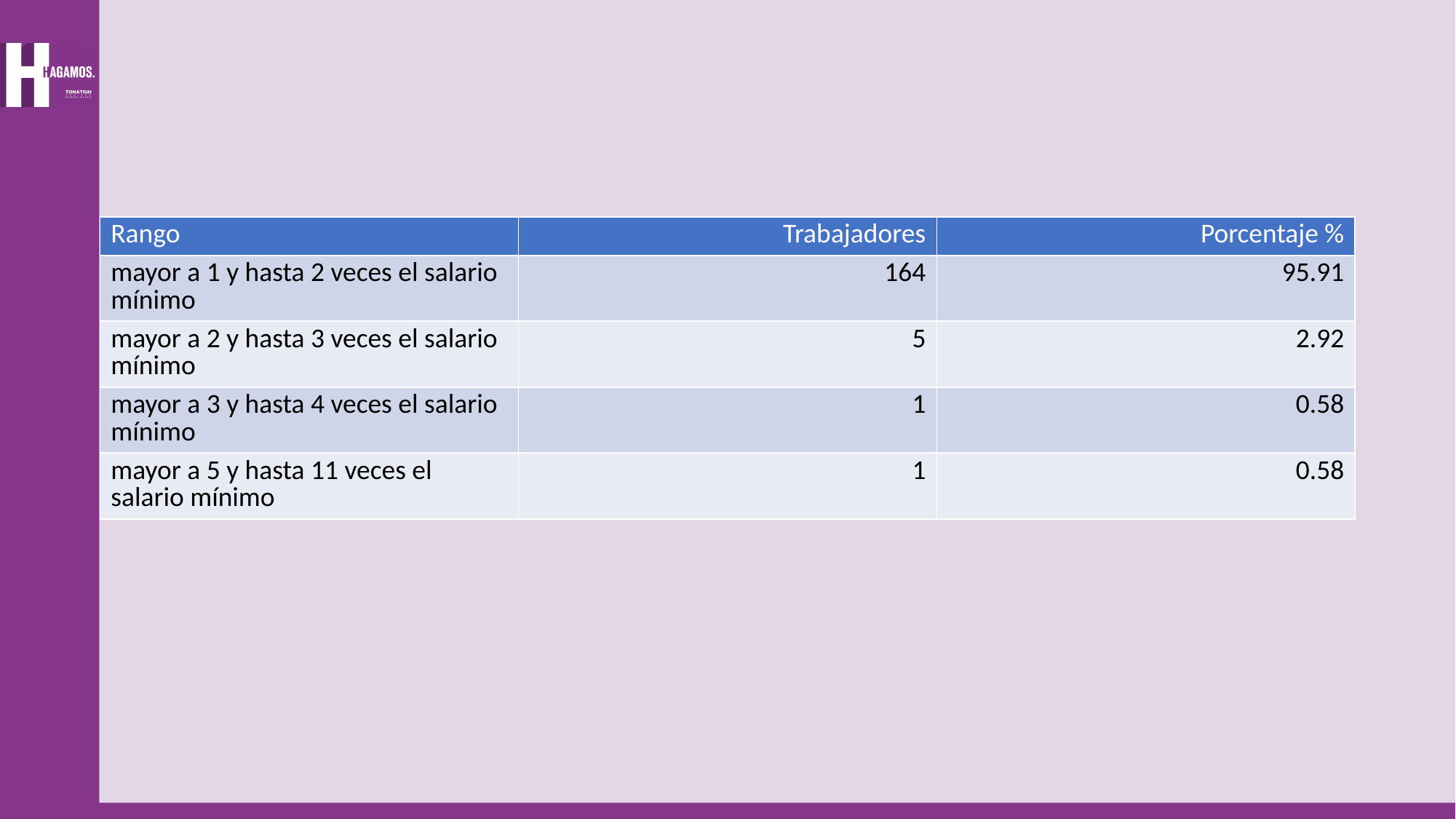

| Rango | Trabajadores | Porcentaje % |
| --- | --- | --- |
| mayor a 1 y hasta 2 veces el salario mínimo | 164 | 95.91 |
| mayor a 2 y hasta 3 veces el salario mínimo | 5 | 2.92 |
| mayor a 3 y hasta 4 veces el salario mínimo | 1 | 0.58 |
| mayor a 5 y hasta 11 veces el salario mínimo | 1 | 0.58 |